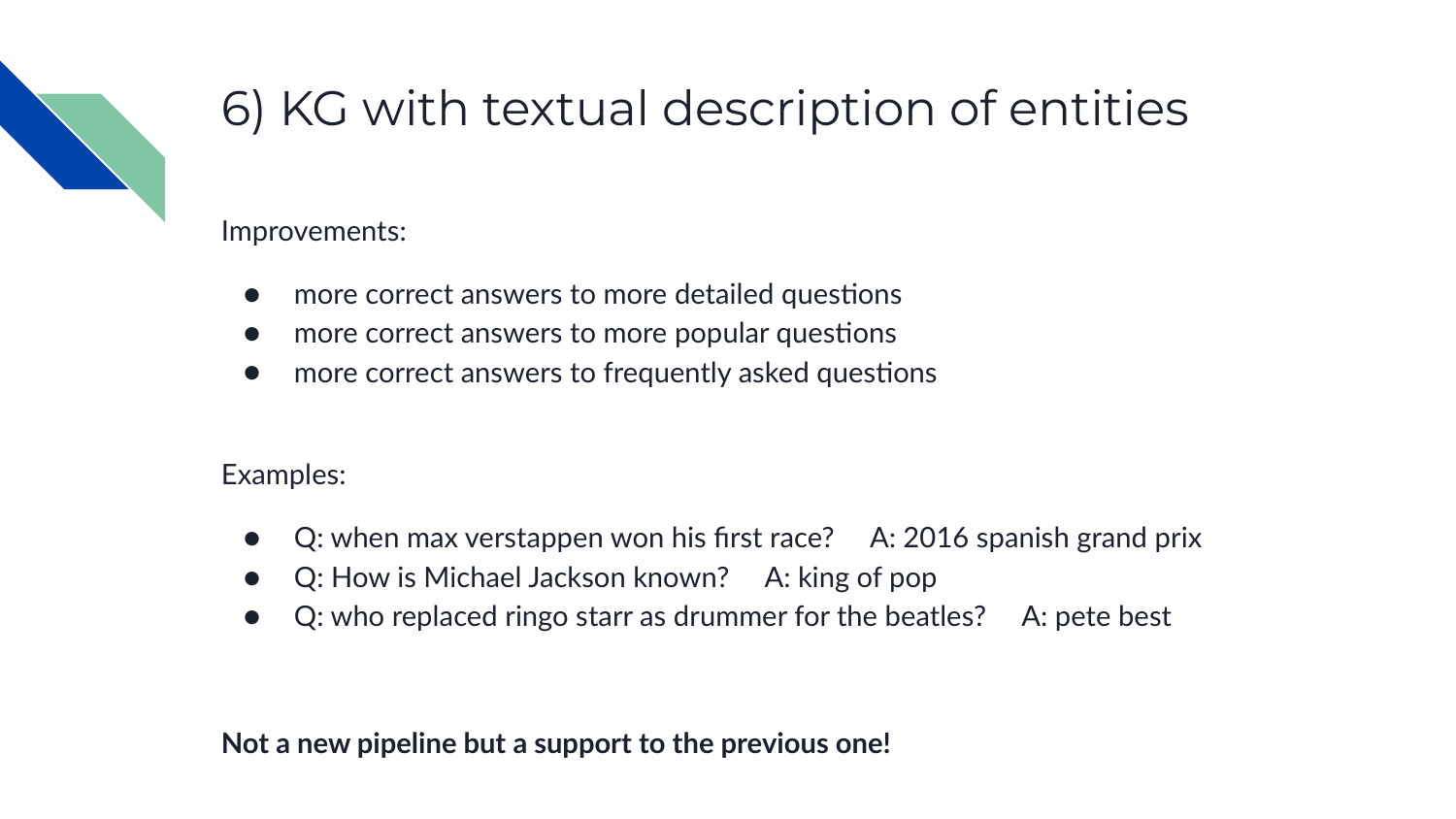

# 6) KG with textual description of entities

Improvements:
more correct answers to more detailed questions
more correct answers to more popular questions
more correct answers to frequently asked questions

Examples:
Q: when max verstappen won his first race?     A: 2016 spanish grand prix
Q: How is Michael Jackson known?     A: king of pop
Q: who replaced ringo starr as drummer for the beatles?     A: pete best

Not a new pipeline but a support to the previous one!